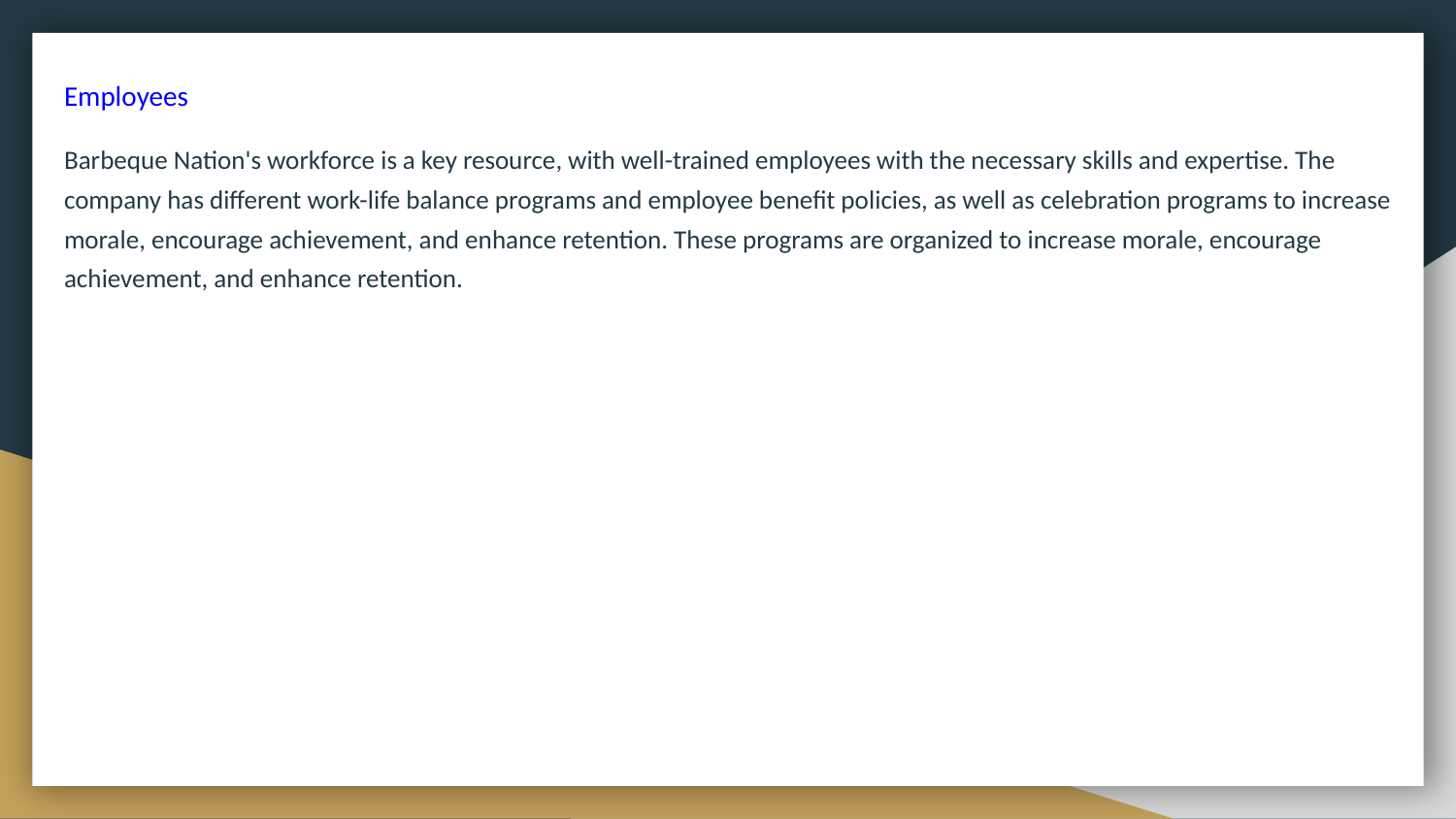

Employees
Barbeque Nation's workforce is a key resource, with well-trained employees with the necessary skills and expertise. The company has different work-life balance programs and employee benefit policies, as well as celebration programs to increase morale, encourage achievement, and enhance retention. These programs are organized to increase morale, encourage achievement, and enhance retention.

#